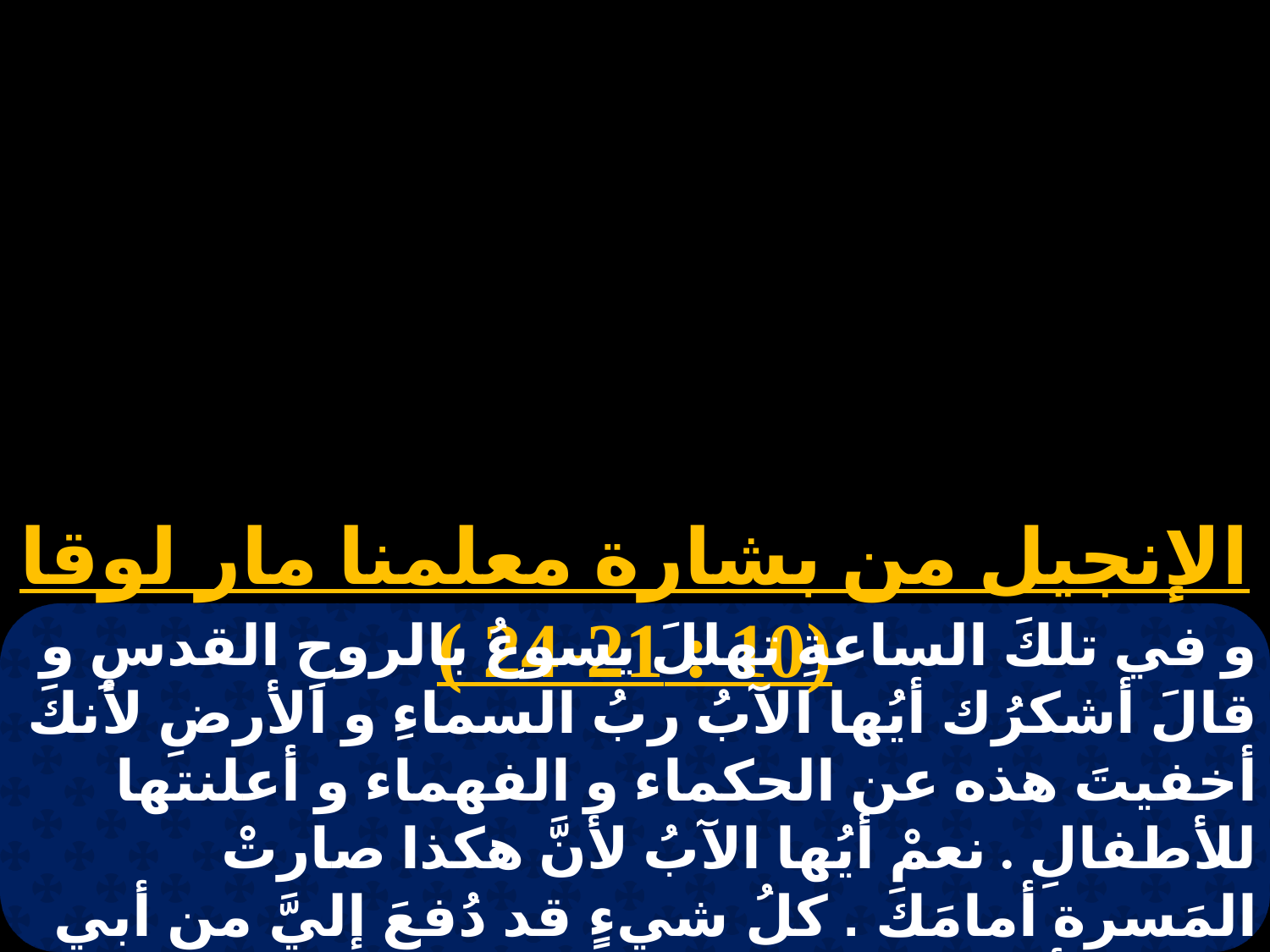

الإنجيل من بشارة معلمنا مار لوقا (10 : 21-24 )
و في تلكَ الساعةِ تهللَ يسوعُ بالروحِ القدسِ و قالَ أشكرُك أيُها الآبُ ربُ السماءِ و الأرضِ لأنكَ أخفيتَ هذه عن الحكماء و الفهماء و أعلنتها للأطفالِ . نعمْ أيُها الآبُ لأنَّ هكذا صارتْ المَسرة أمامَكَ . كلُ شيءٍ قد دُفعَ إليَّ من أبي و ليسَ أحدٌ يَعرفُ مَن هوَ الابنُ إلا الآبُ و مَن هو الآبُ إلا الابنُ و مَنْ يُريدُ الابنُ أنْ يُعلنَ لهُ .